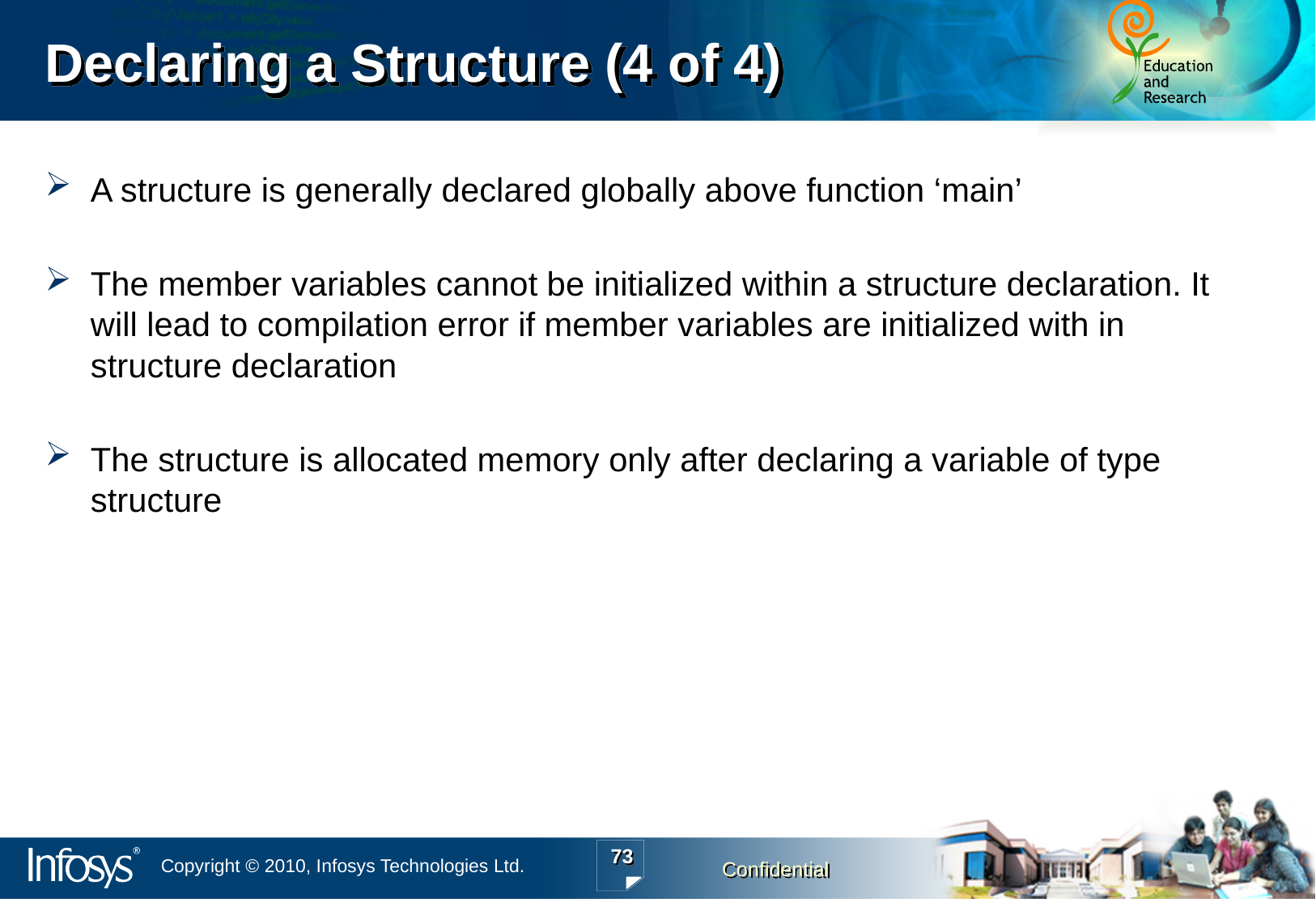

Declaring a Structure (4 of 4)
A structure is generally declared globally above function ‘main’

The member variables cannot be initialized within a structure declaration. It will lead to compilation error if member variables are initialized with in structure declaration

The structure is allocated memory only after declaring a variable of type structure